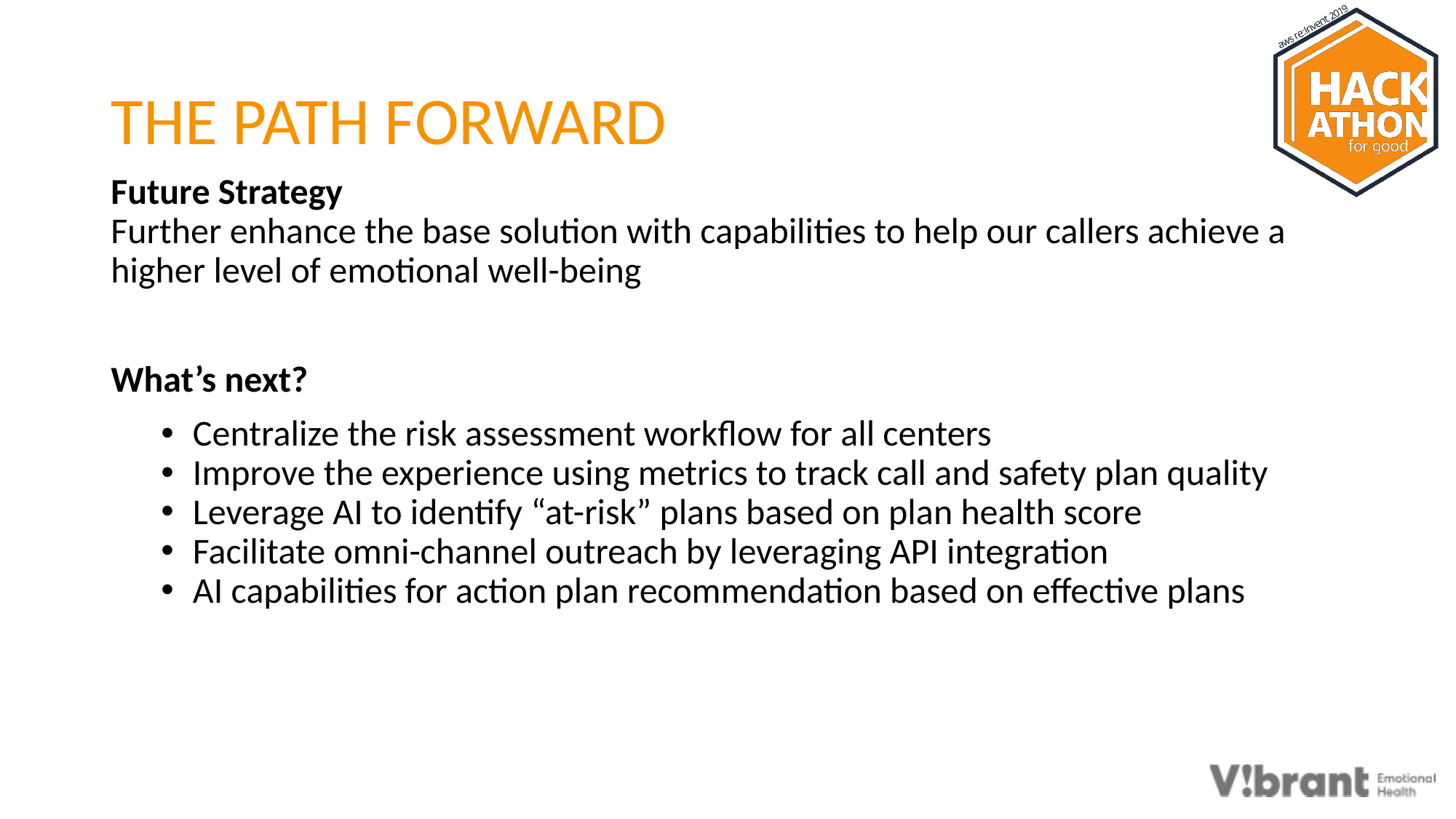

# THE PATH FORWARD
Future Strategy
Further enhance the base solution with capabilities to help our callers achieve a higher level of emotional well-being

What’s next?
Centralize the risk assessment workflow for all centers
Improve the experience using metrics to track call and safety plan quality
Leverage AI to identify “at-risk” plans based on plan health score
Facilitate omni-channel outreach by leveraging API integration
AI capabilities for action plan recommendation based on effective plans